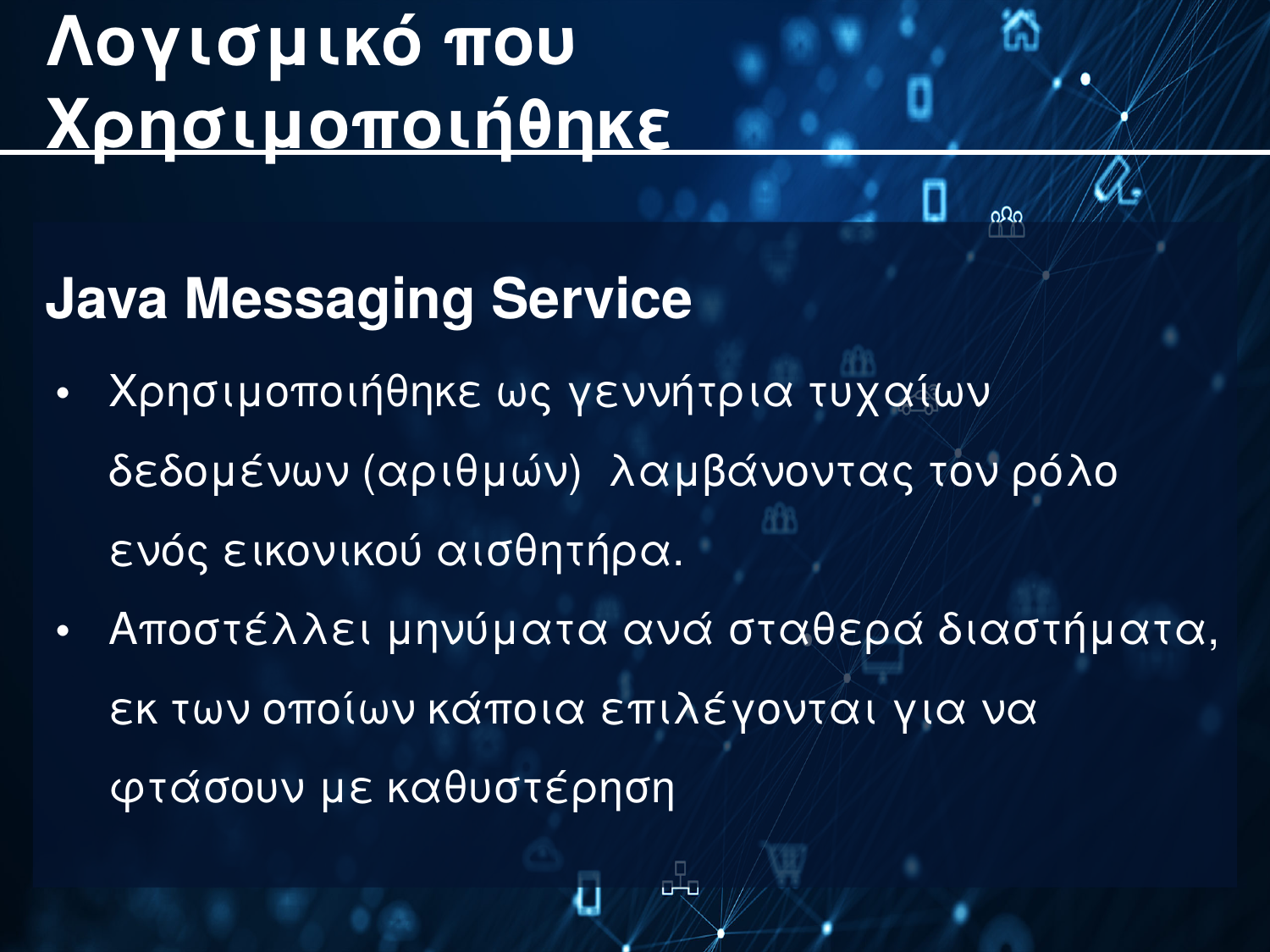

# Λογισμικό που Χρησιμοποιήθηκε
Java Messaging Service
Χρησιμοποιήθηκε ως γεννήτρια τυχαίων δεδομένων (αριθμών)  λαμβάνοντας τον ρόλο ενός εικονικού αισθητήρα.
Αποστέλλει μηνύματα ανά σταθερά διαστήματα, εκ των οποίων κάποια επιλέγονται για να φτάσουν με καθυστέρηση